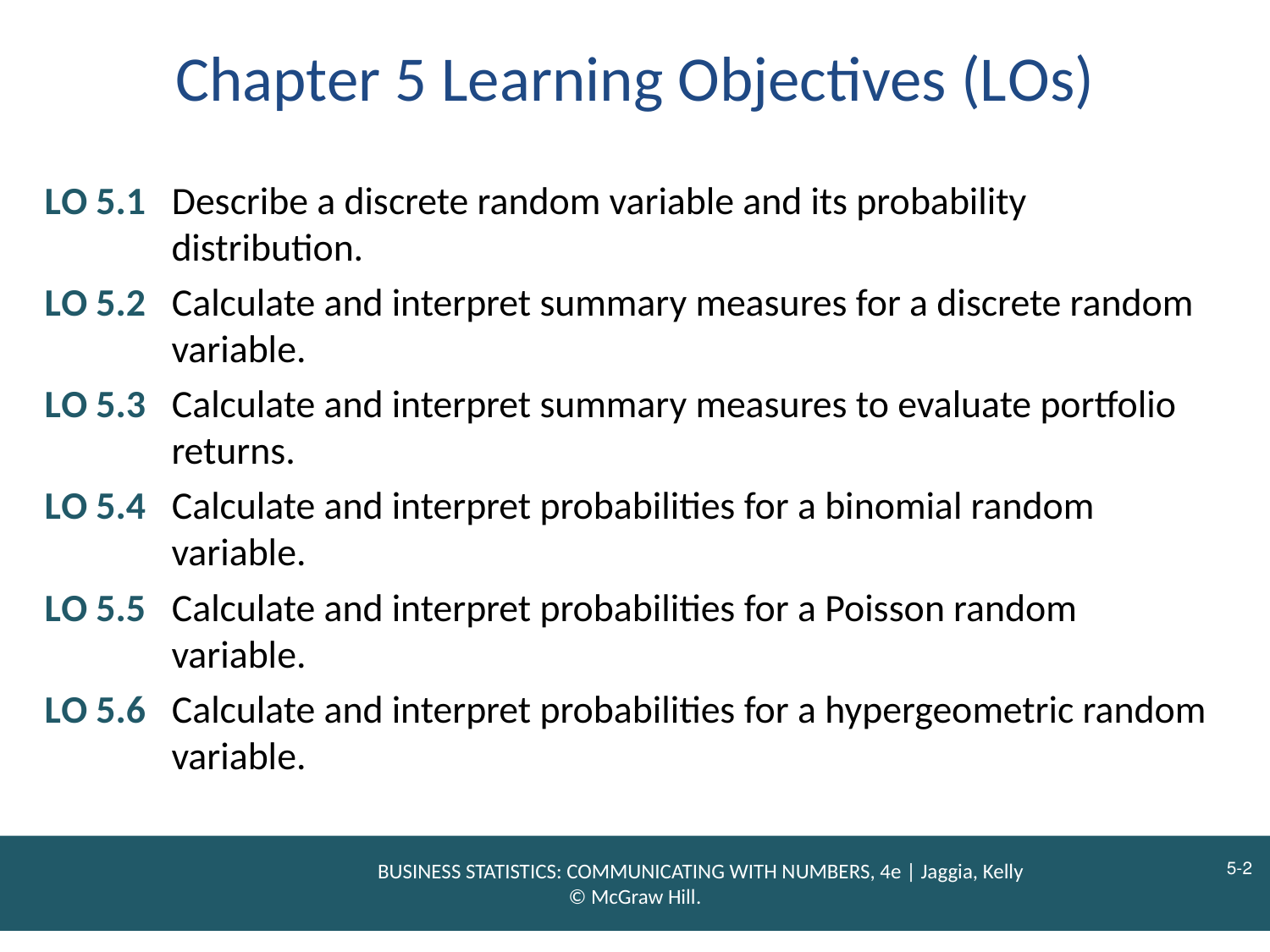

# Chapter 5 Learning Objectives (L Os)
L O 5.1   Describe a discrete random variable and its probability distribution.
L O 5.2   Calculate and interpret summary measures for a discrete random variable.
L O 5.3   Calculate and interpret summary measures to evaluate portfolio returns.
L O 5.4   Calculate and interpret probabilities for a binomial random variable.
L O 5.5   Calculate and interpret probabilities for a Poisson random variable.
L O 5.6   Calculate and interpret probabilities for a hypergeometric random variable.